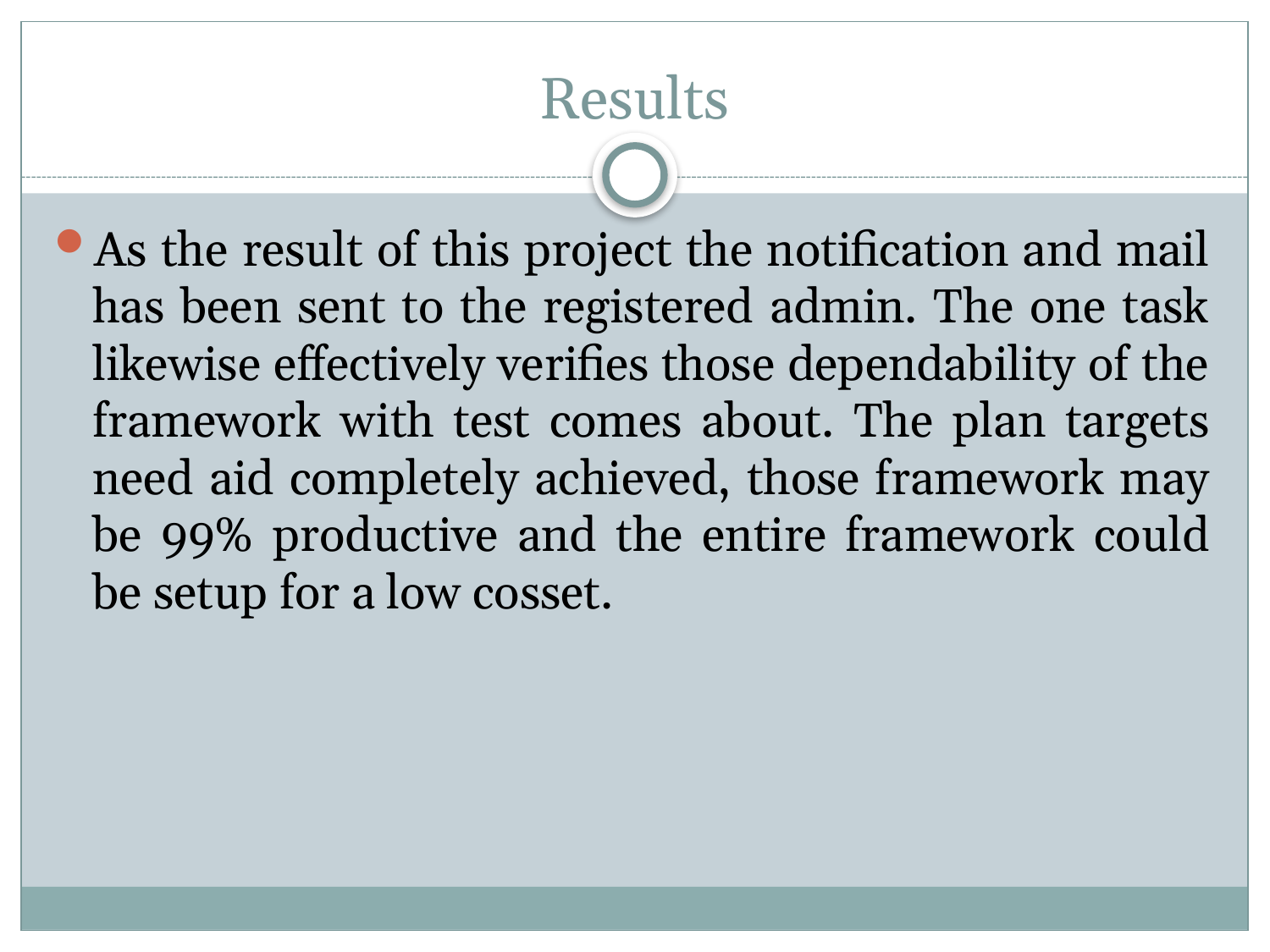

# Results
As the result of this project the notification and mail has been sent to the registered admin. The one task likewise effectively verifies those dependability of the framework with test comes about. The plan targets need aid completely achieved, those framework may be 99% productive and the entire framework could be setup for a low cosset.